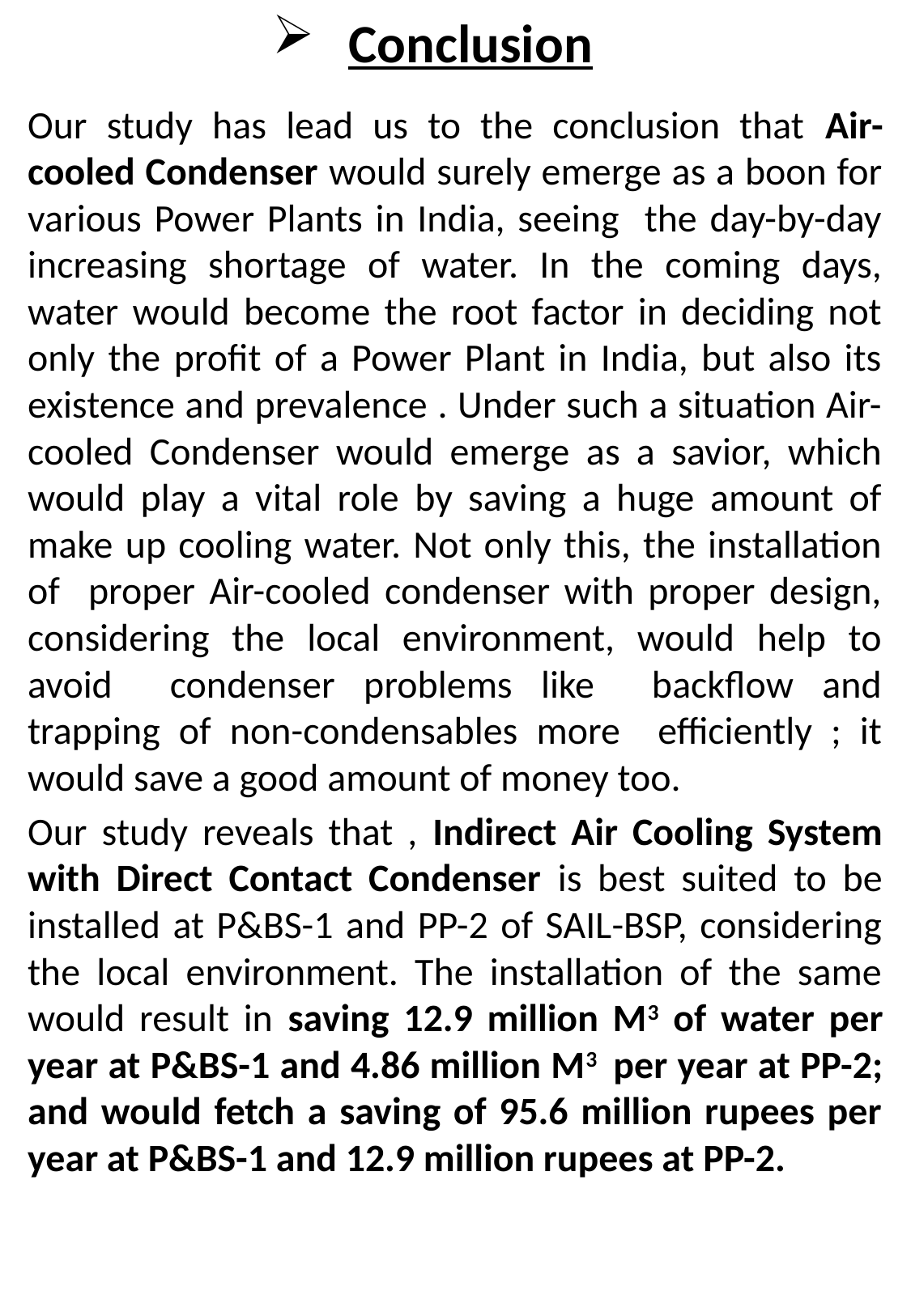

# Conclusion
Our study has lead us to the conclusion that Air-cooled Condenser would surely emerge as a boon for various Power Plants in India, seeing  the day-by-day increasing shortage of water. In the coming days, water would become the root factor in deciding not only the profit of a Power Plant in India, but also its existence and prevalence . Under such a situation Air-cooled Condenser would emerge as a savior, which would play a vital role by saving a huge amount of make up cooling water. Not only this, the installation of  proper Air-cooled condenser with proper design, considering the local environment, would help to avoid  condenser problems like  backflow and trapping of non-condensables more  efficiently ; it would save a good amount of money too.
Our study reveals that , Indirect Air Cooling System with Direct Contact Condenser is best suited to be installed at P&BS-1 and PP-2 of SAIL-BSP, considering the local environment. The installation of the same would result in saving 12.9 million M3 of water per year at P&BS-1 and 4.86 million M3  per year at PP-2; and would fetch a saving of 95.6 million rupees per year at P&BS-1 and 12.9 million rupees at PP-2.